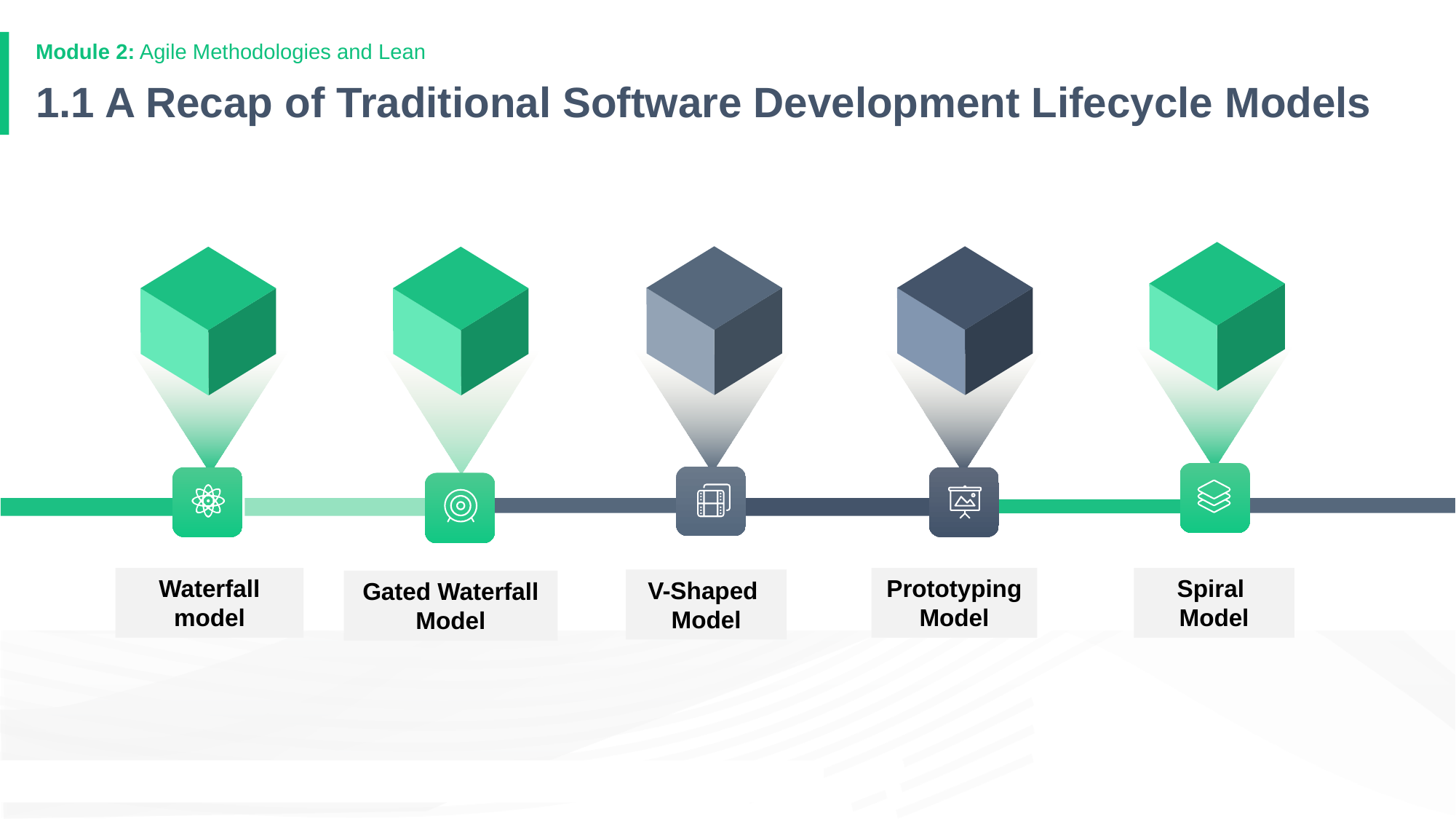

# 1.1 A Recap of Traditional Software Development Lifecycle Models

Prototyping
Model
Spiral
Model
Waterfall model
V-Shaped
Model
Gated Waterfall Model